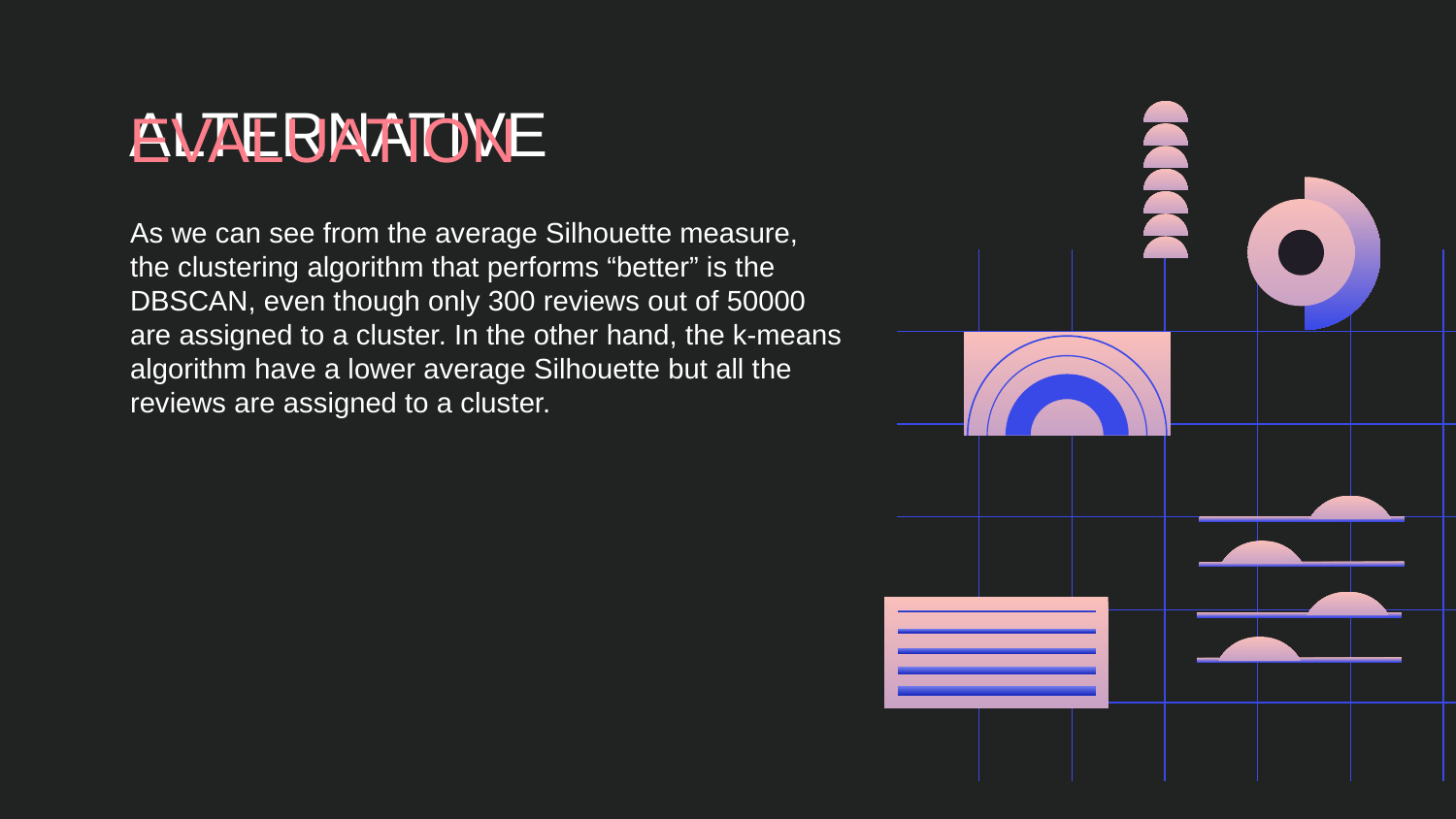

ALTERNATIVE
# EVALUATION

As we can see from the average Silhouette measure, the clustering algorithm that performs “better” is the DBSCAN, even though only 300 reviews out of 50000 are assigned to a cluster. In the other hand, the k-means algorithm have a lower average Silhouette but all the reviews are assigned to a cluster.